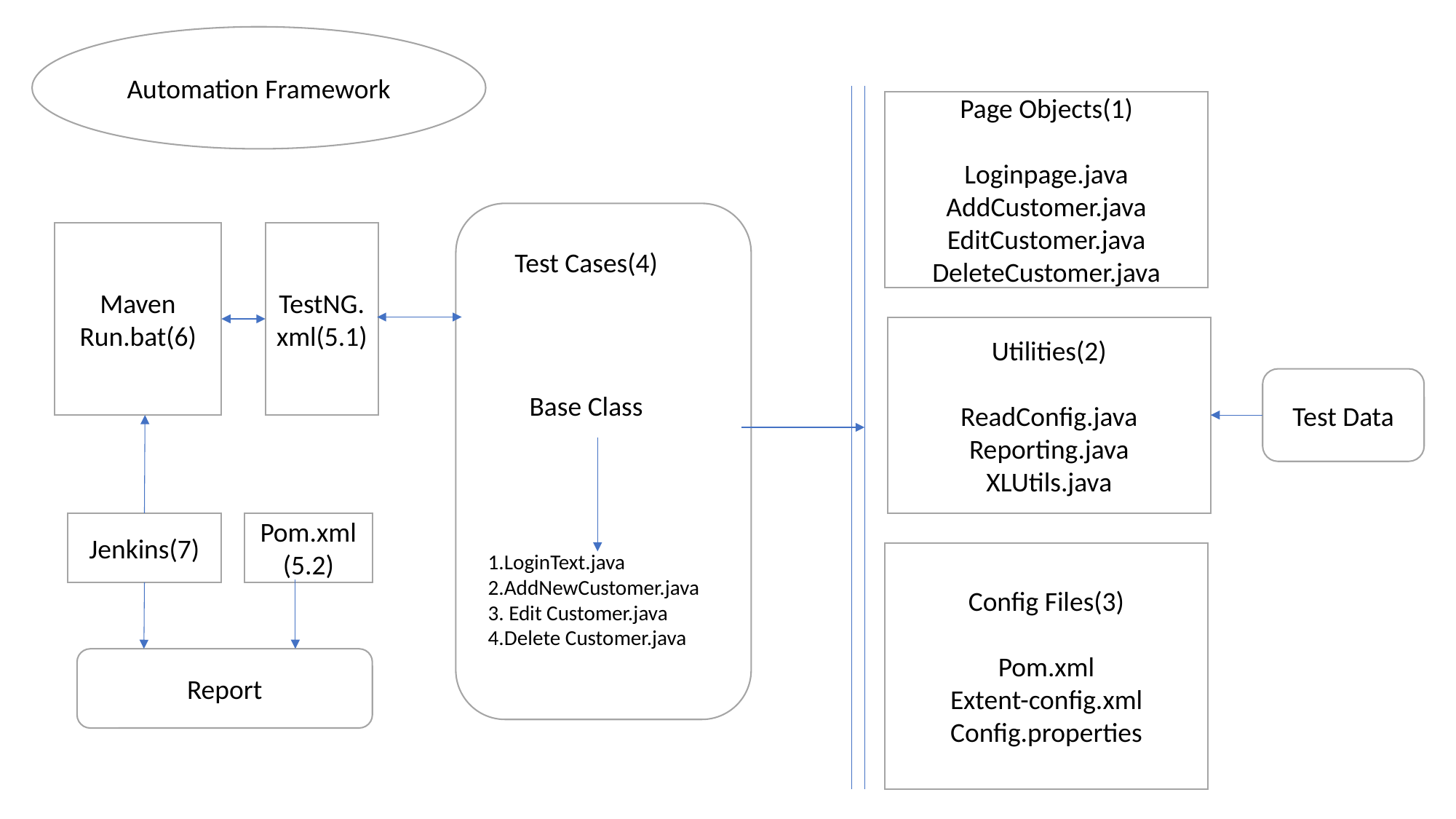

Automation Framework
Page Objects(1)

Loginpage.java
AddCustomer.java
EditCustomer.java
DeleteCustomer.java

Maven Run.bat(6)
TestNG.xml(5.1)
Test Cases(4)
Utilities(2)

ReadConfig.java
Reporting.java
XLUtils.java
Test Data
Base Class
Jenkins(7)
Pom.xml
(5.2)
1.LoginText.java
2.AddNewCustomer.java
3. Edit Customer.java
4.Delete Customer.java

Config Files(3)

Pom.xml
Extent-config.xml
Config.properties
Report